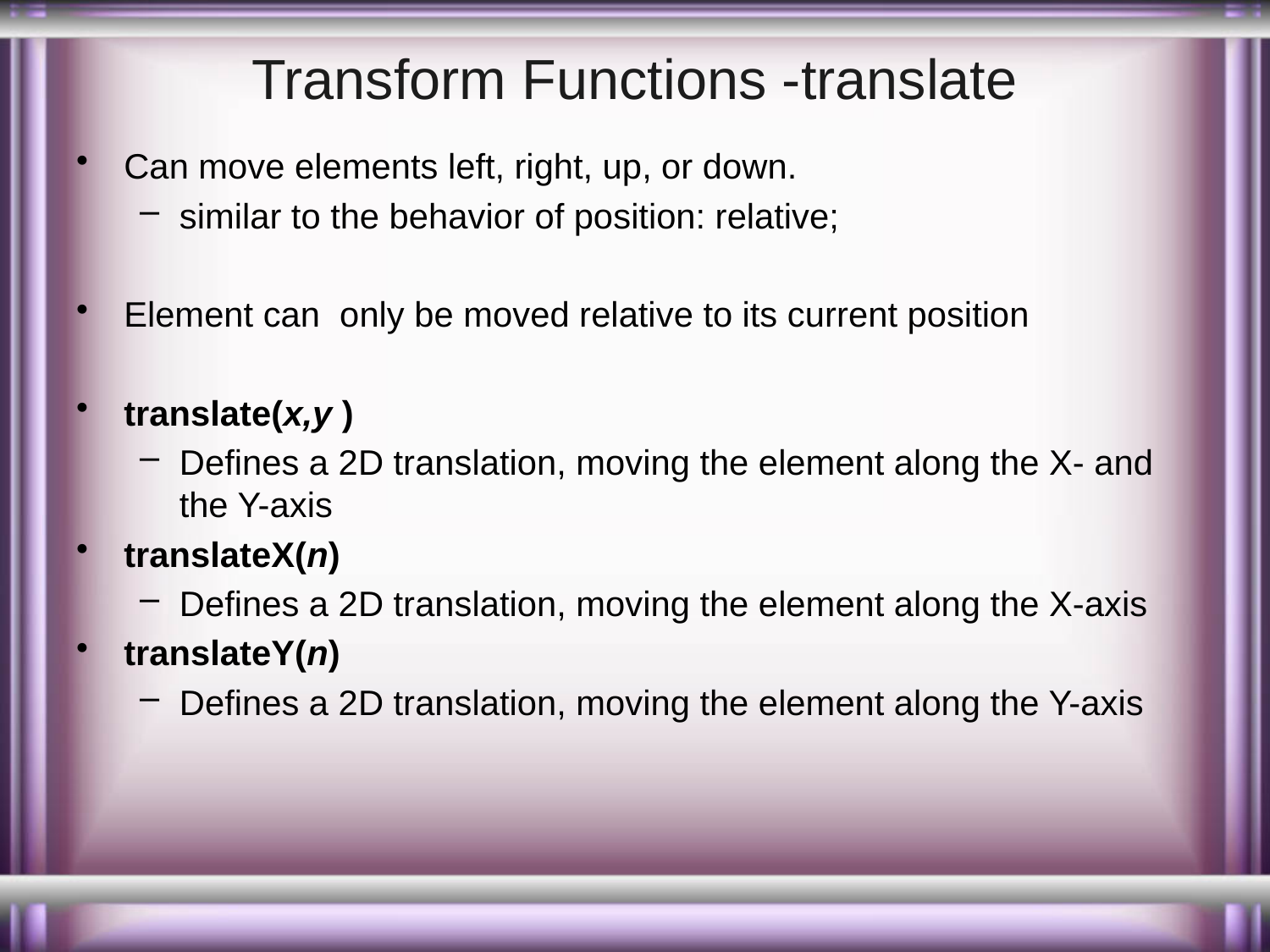

# Transform Functions -translate
Can move elements left, right, up, or down.
similar to the behavior of position: relative;

Element can  only be moved relative to its current position

translate(x,y )
Defines a 2D translation, moving the element along the X- and the Y-axis
translateX(n)
Defines a 2D translation, moving the element along the X-axis
translateY(n)
Defines a 2D translation, moving the element along the Y-axis